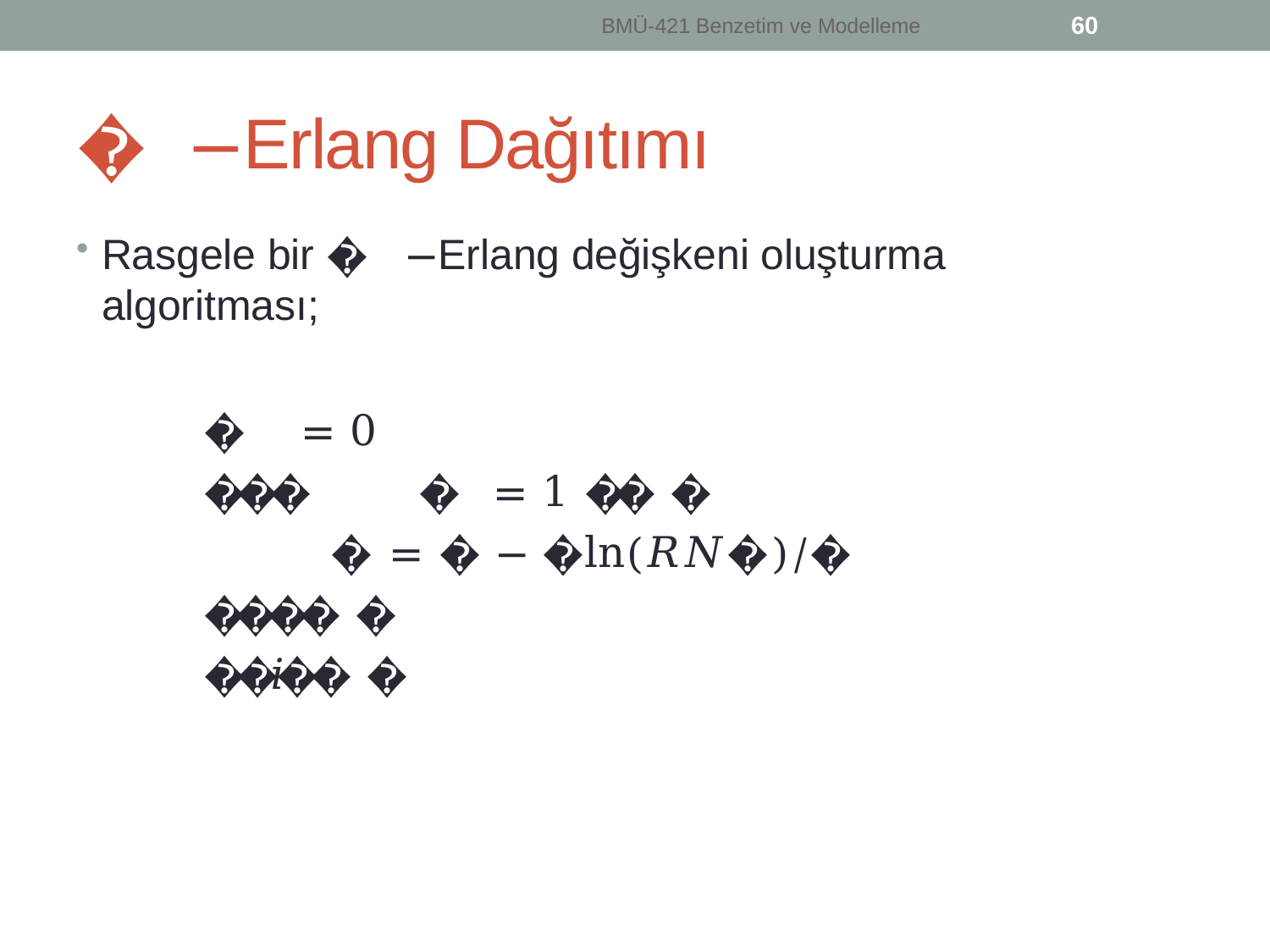

60
BMÜ-421 Benzetim ve Modelleme
� −Erlang Dağıtımı
Rasgele bir � −Erlang değişkeni oluşturma  algoritması;

�           = 0
���                        �    = 1	�� �
� = � − �ln(𝑅𝑁�)/�
���� �
��𝑖�� �